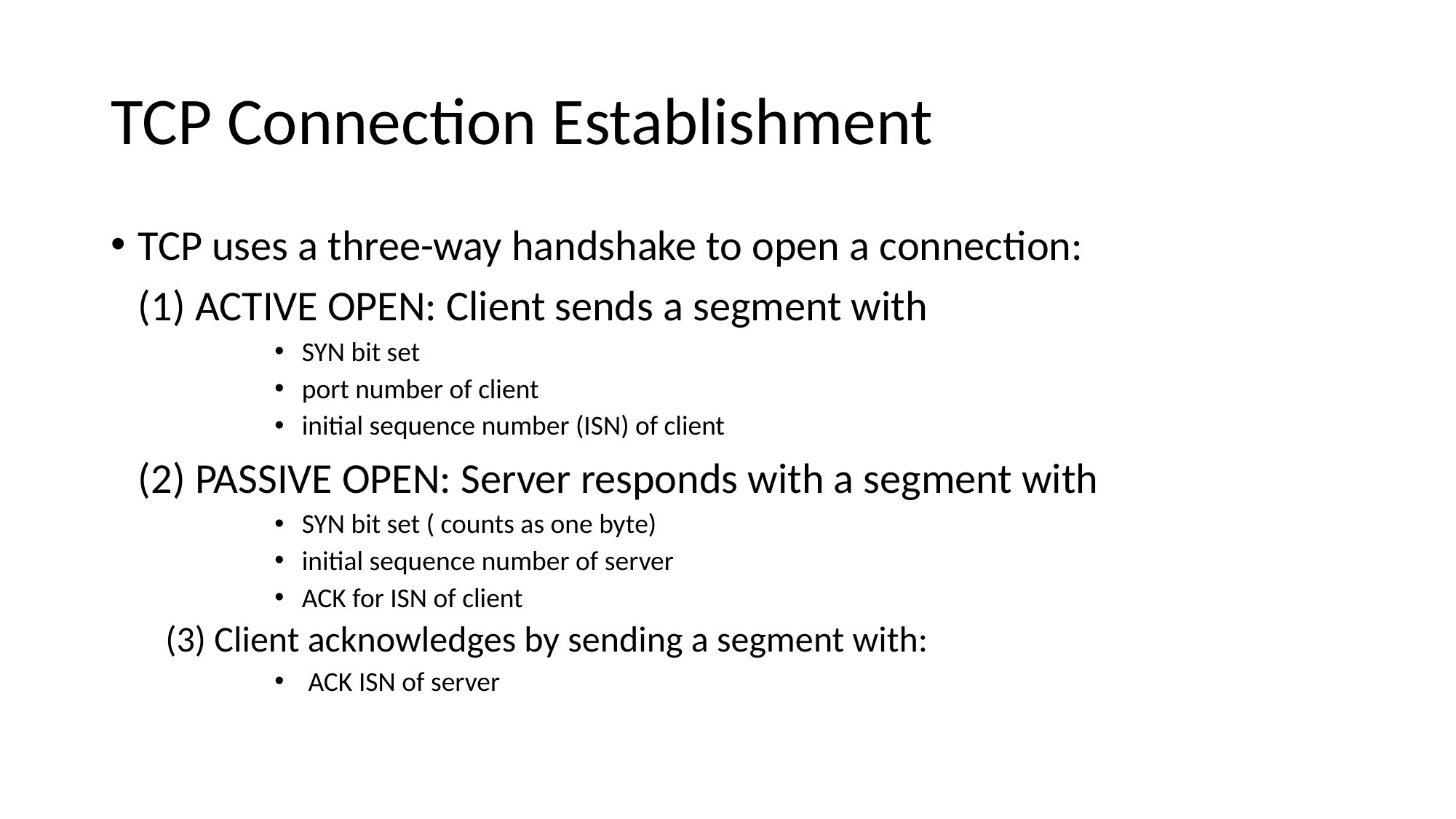

# TCP Connection Establishment
TCP uses a three-way handshake to open a connection:
	(1) ACTIVE OPEN: Client sends a segment with
SYN bit set
port number of client
initial sequence number (ISN) of client
	(2) PASSIVE OPEN: Server responds with a segment with
SYN bit set ( counts as one byte)
initial sequence number of server
ACK for ISN of client
(3) Client acknowledges by sending a segment with:
 ACK ISN of server